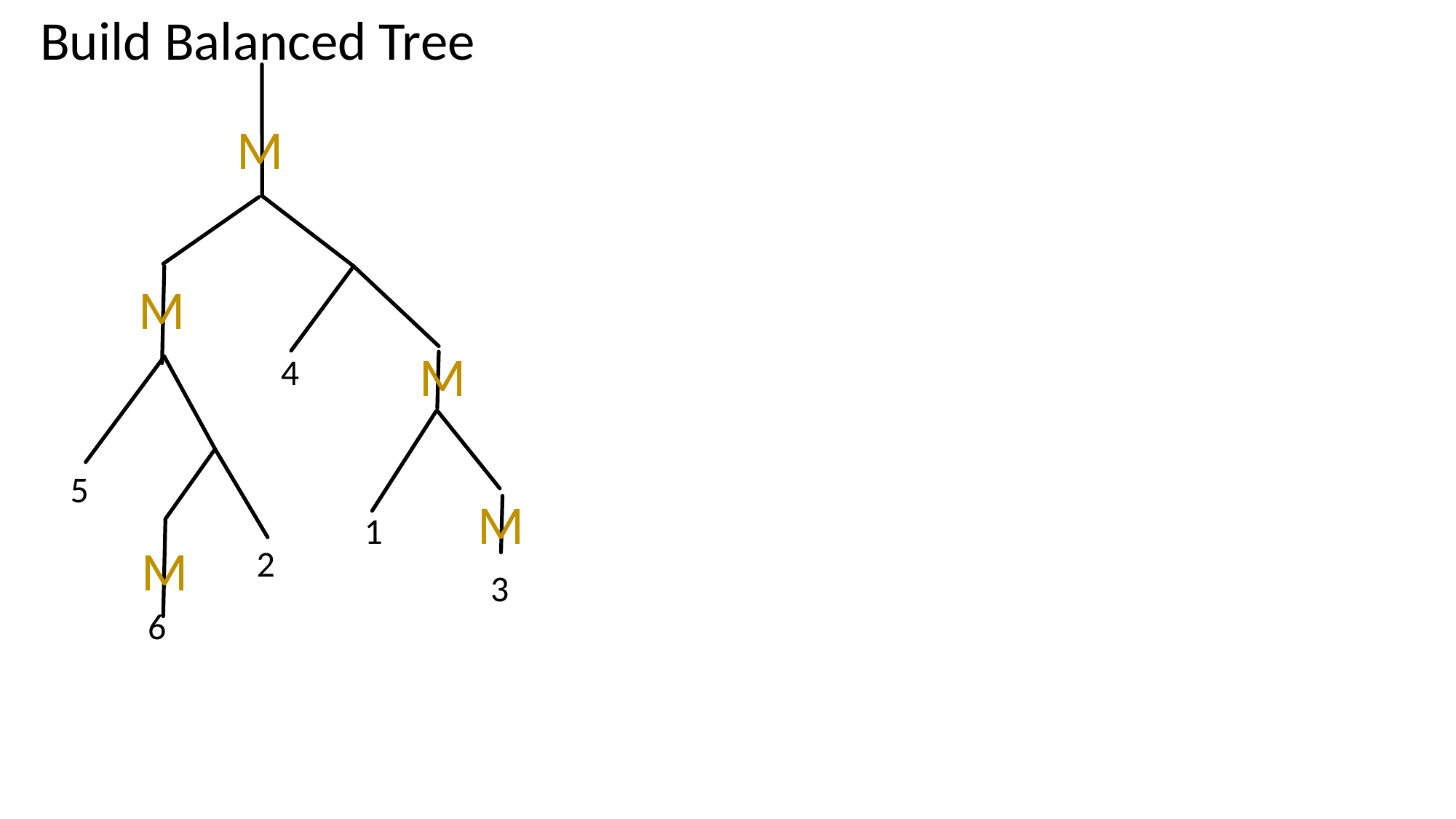

Build Balanced Tree
M
M
M
4
5
M
1
M
2
3
6